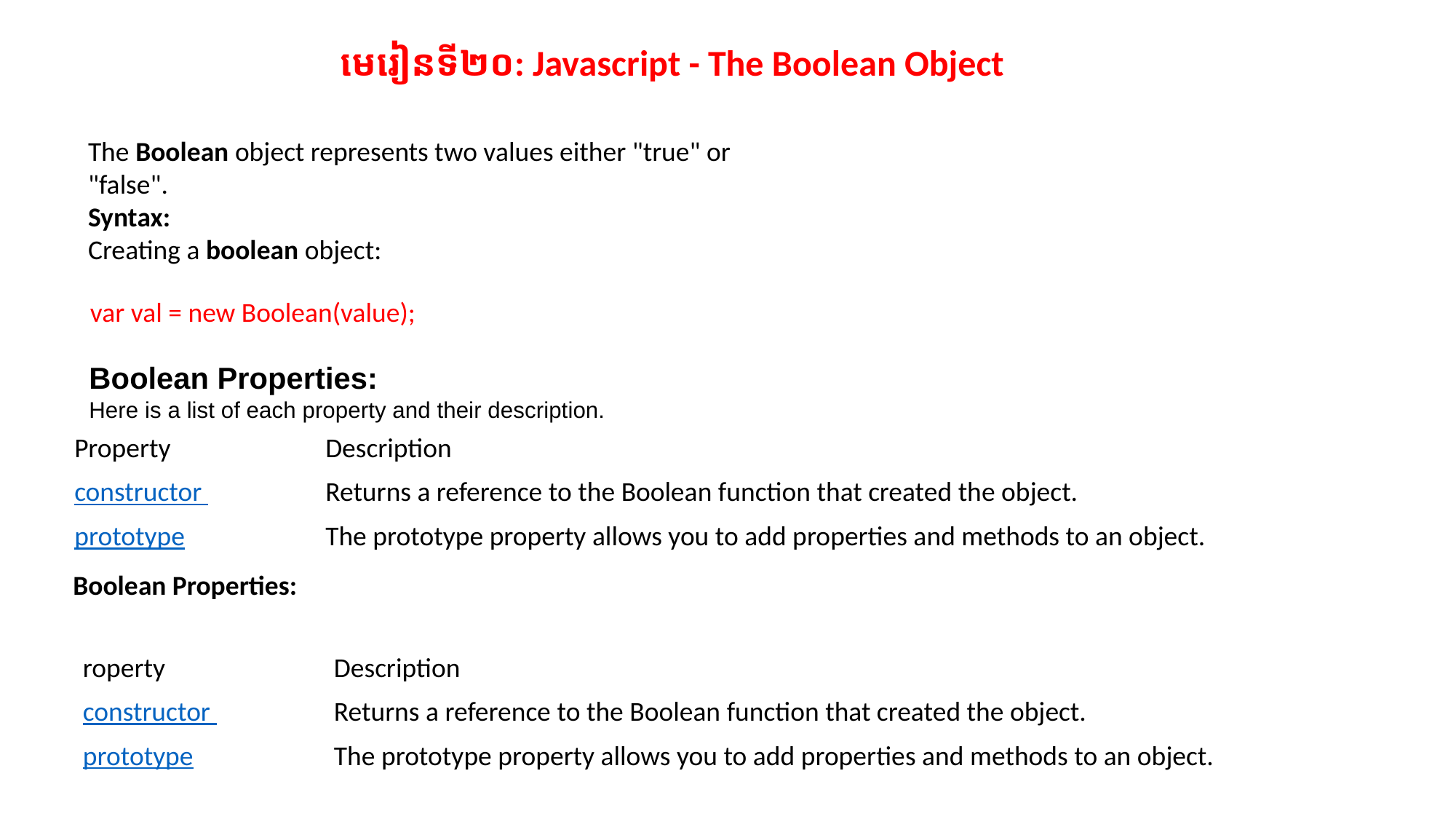

មេរៀនទី២០:​​ Javascript - The Boolean Object
The Boolean object represents two values either "true" or "false".
Syntax:
Creating a boolean object:
var val = new Boolean(value);
Boolean Properties:
Here is a list of each property and their description.
| Property | Description |
| --- | --- |
| constructor | Returns a reference to the Boolean function that created the object. |
| prototype | The prototype property allows you to add properties and methods to an object. |
Boolean Properties:
| roperty | Description |
| --- | --- |
| constructor | Returns a reference to the Boolean function that created the object. |
| prototype | The prototype property allows you to add properties and methods to an object. |